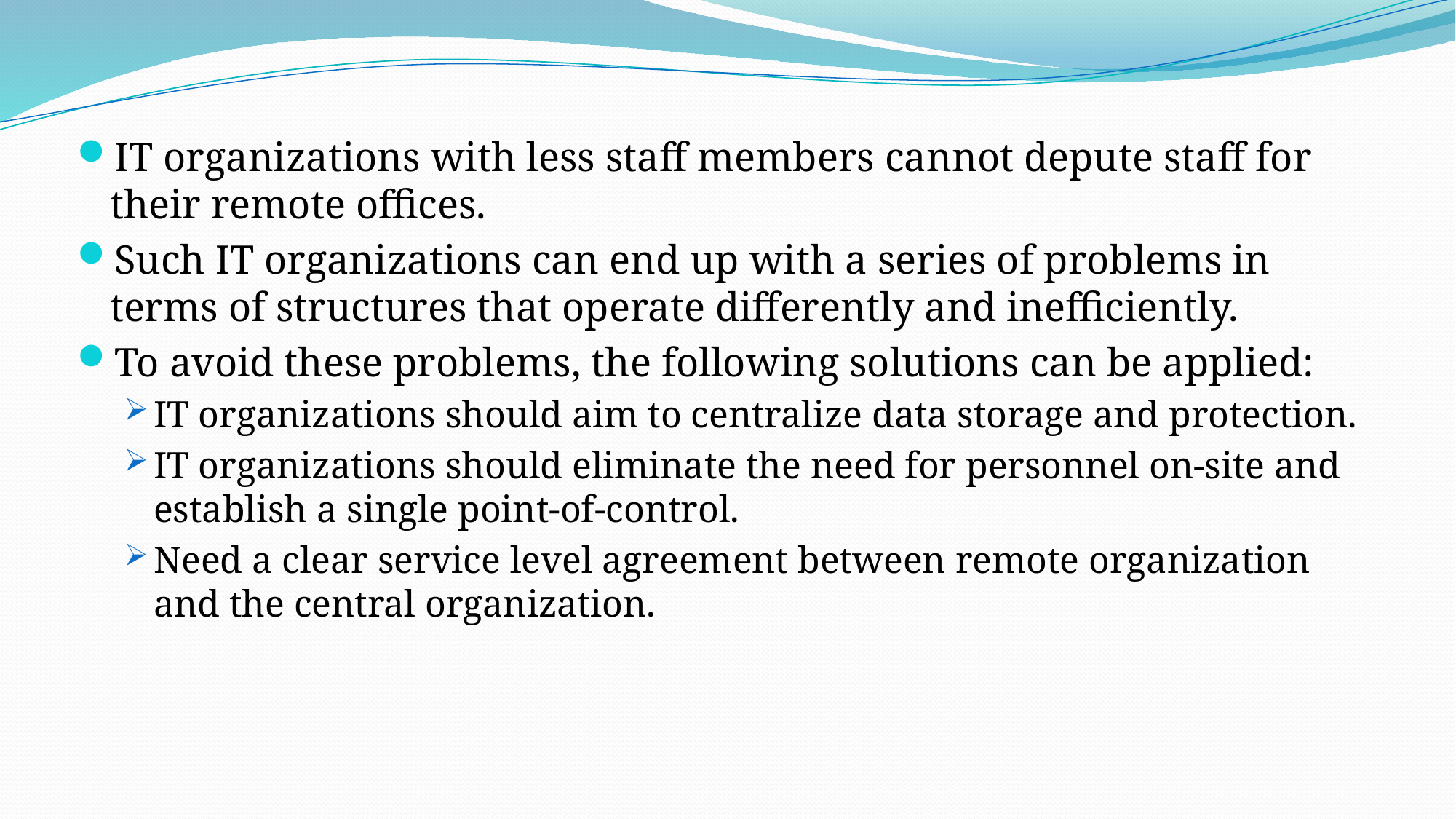

# IT organizations with less staff members cannot depute staff for their remote offices.
Such IT organizations can end up with a series of problems in terms of structures that operate differently and inefficiently.
To avoid these problems, the following solutions can be applied:
IT organizations should aim to centralize data storage and protection.
IT organizations should eliminate the need for personnel on-site and establish a single point-of-control.
Need a clear service level agreement between remote organization and the central organization.